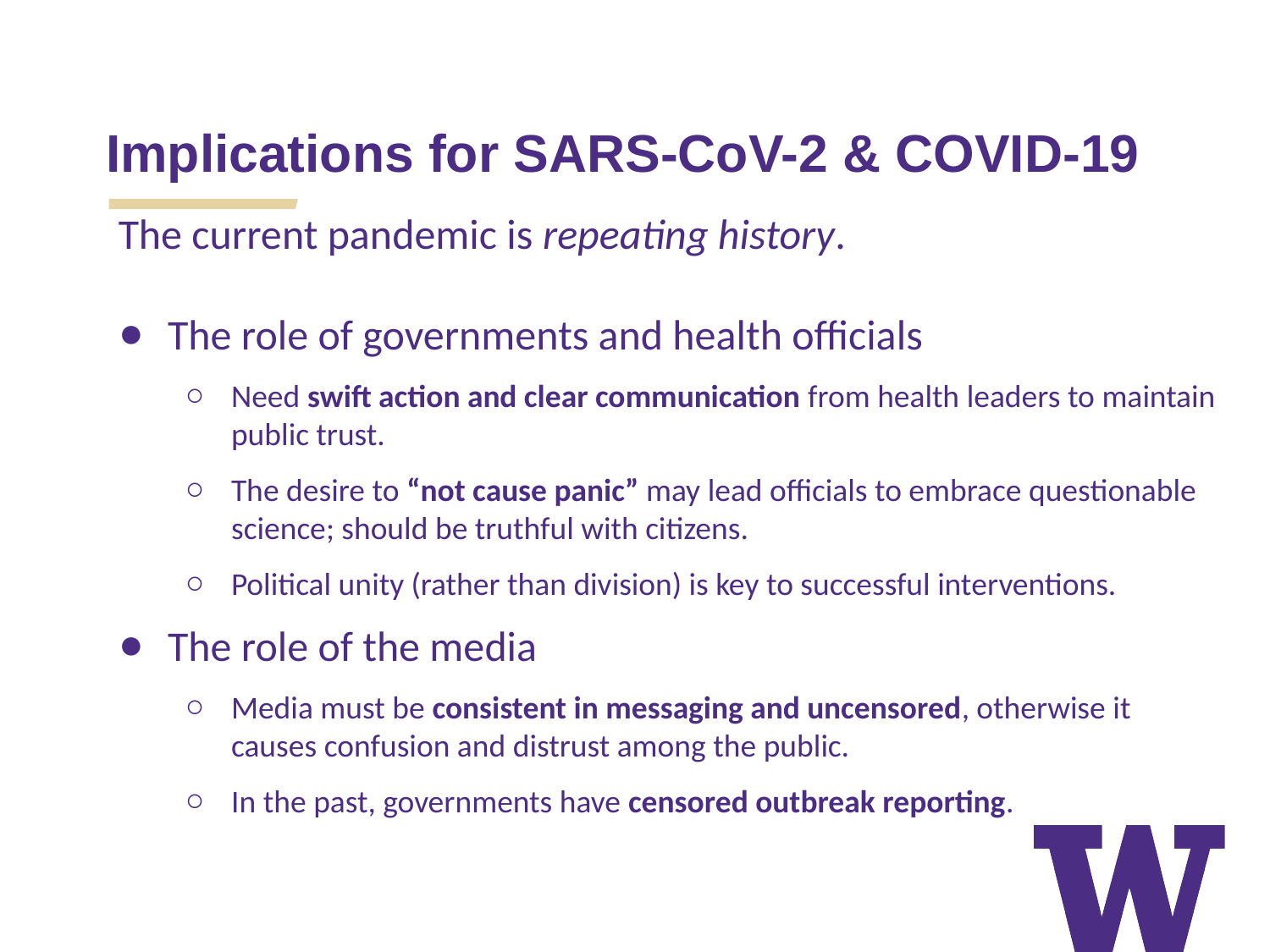

# Implications for SARS-CoV-2 & COVID-19
The current pandemic is repeating history.

The role of governments and health officials
Need swift action and clear communication from health leaders to maintain public trust.
The desire to “not cause panic” may lead officials to embrace questionable science; should be truthful with citizens.
Political unity (rather than division) is key to successful interventions.
The role of the media
Media must be consistent in messaging and uncensored, otherwise it causes confusion and distrust among the public.
In the past, governments have censored outbreak reporting.